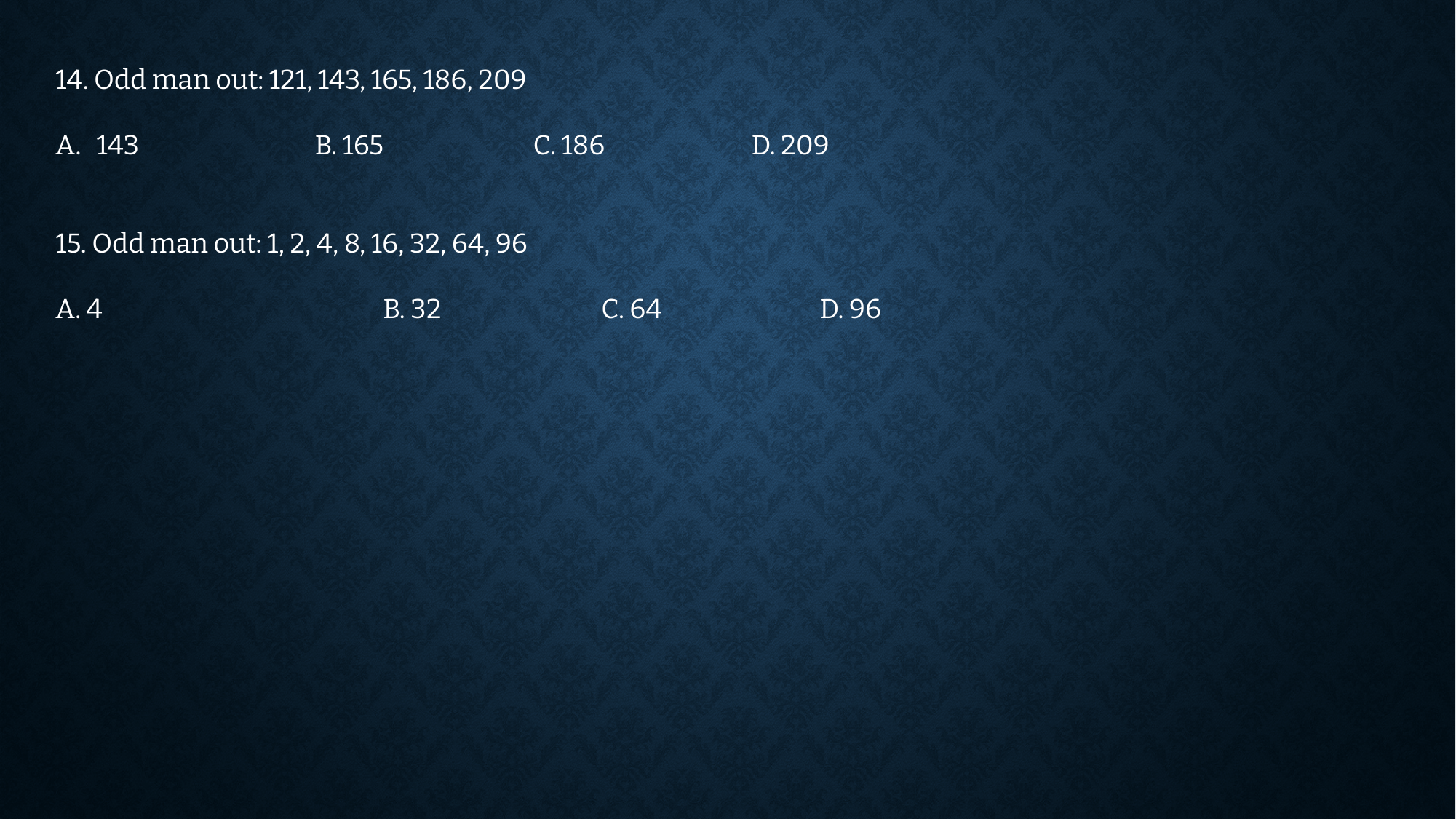

14. Odd man out: 121, 143, 165, 186, 209

143 		B. 165 		C. 186 		D. 209

15. Odd man out: 1, 2, 4, 8, 16, 32, 64, 96

A. 4 			B. 32 		C. 64 		D. 96